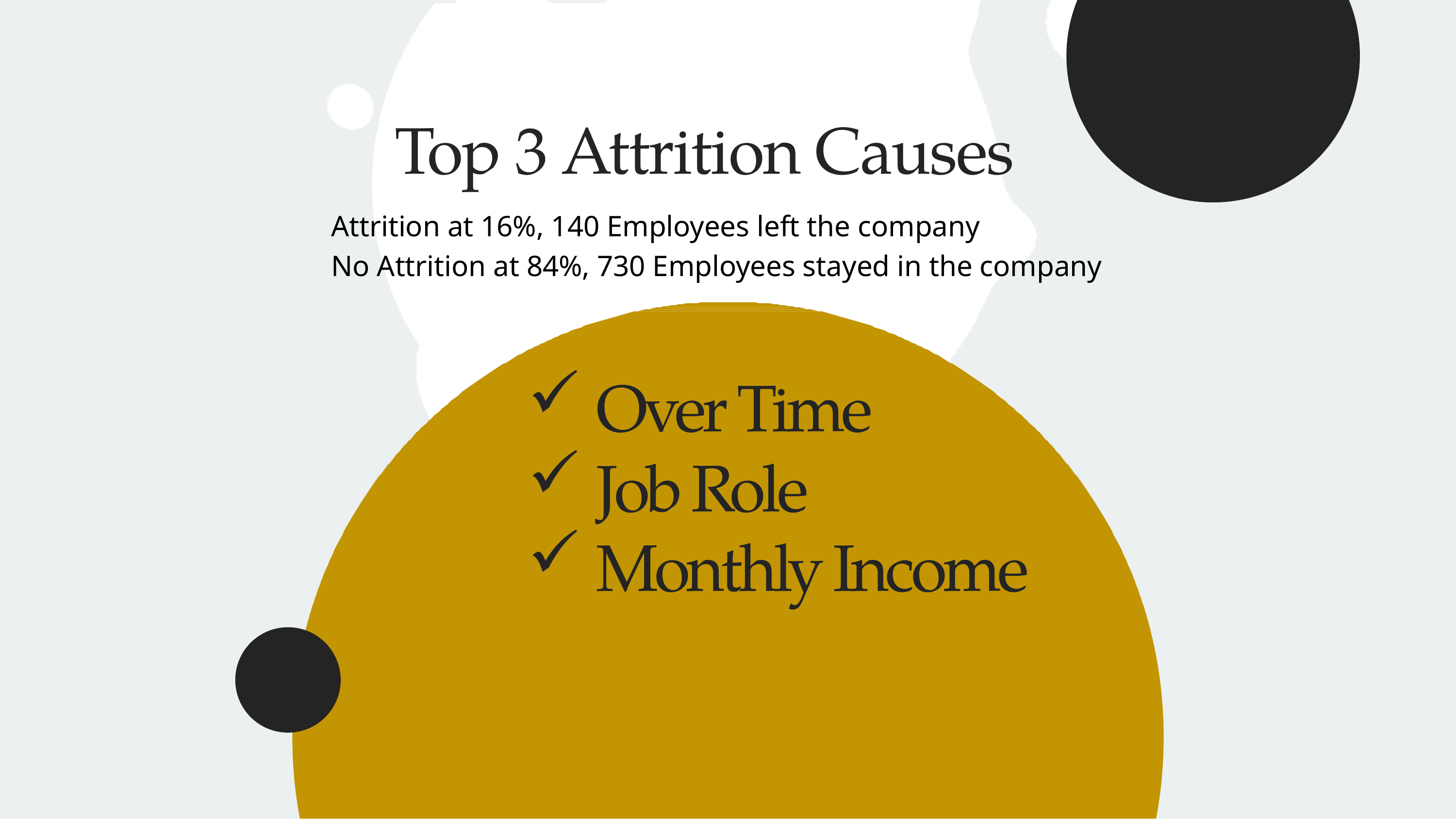

# Top 3 Attrition Causes
Attrition at 16%, 140 Employees left the company
No Attrition at 84%, 730 Employees stayed in the company

Over Time
Job Role
Monthly Income